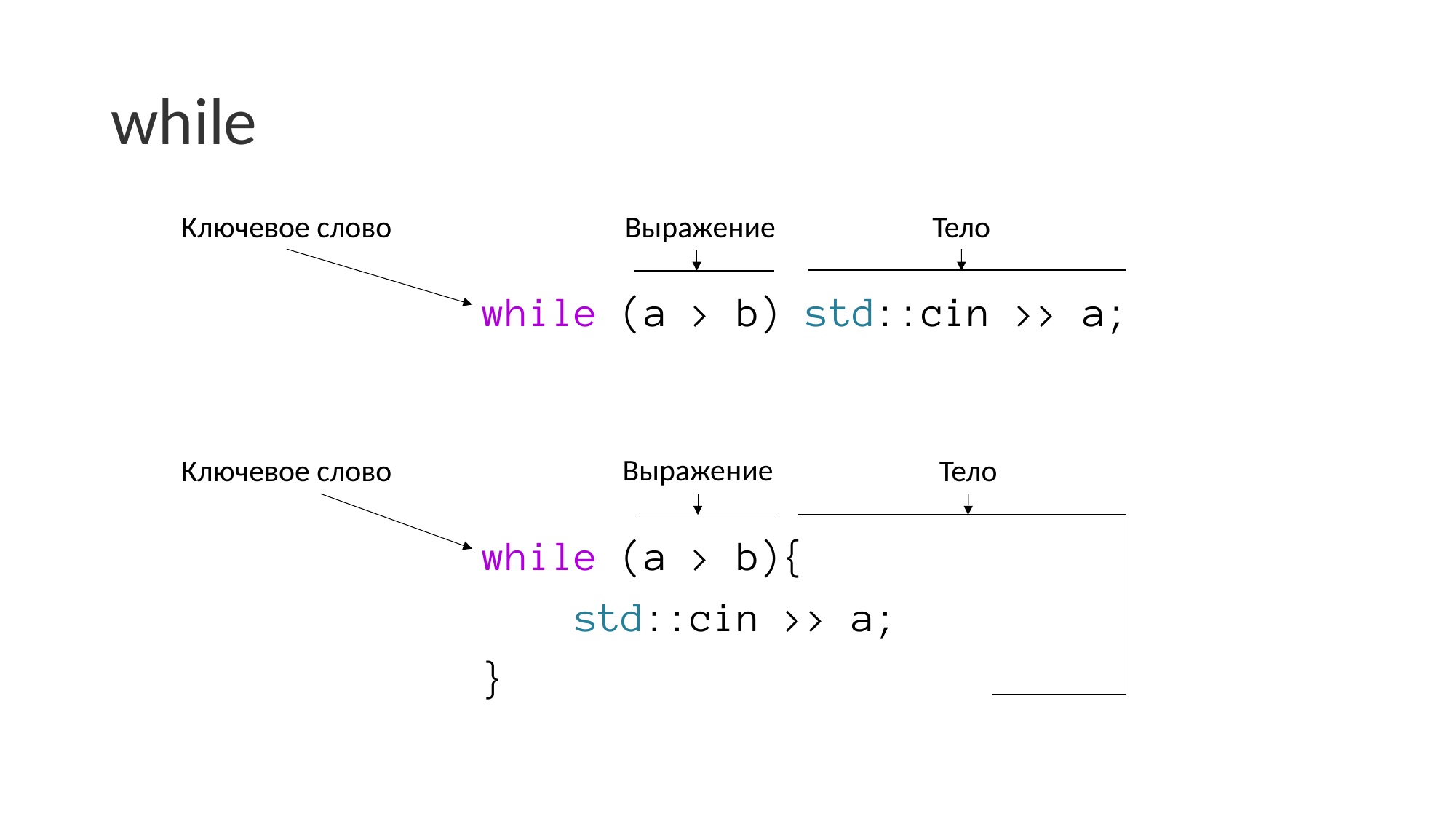

# while
Ключевое слово
Выражение
Тело

while (a > b) std::cin >> a;

while (a > b){
    std::cin >> a;
}

Выражение
Ключевое слово
Тело